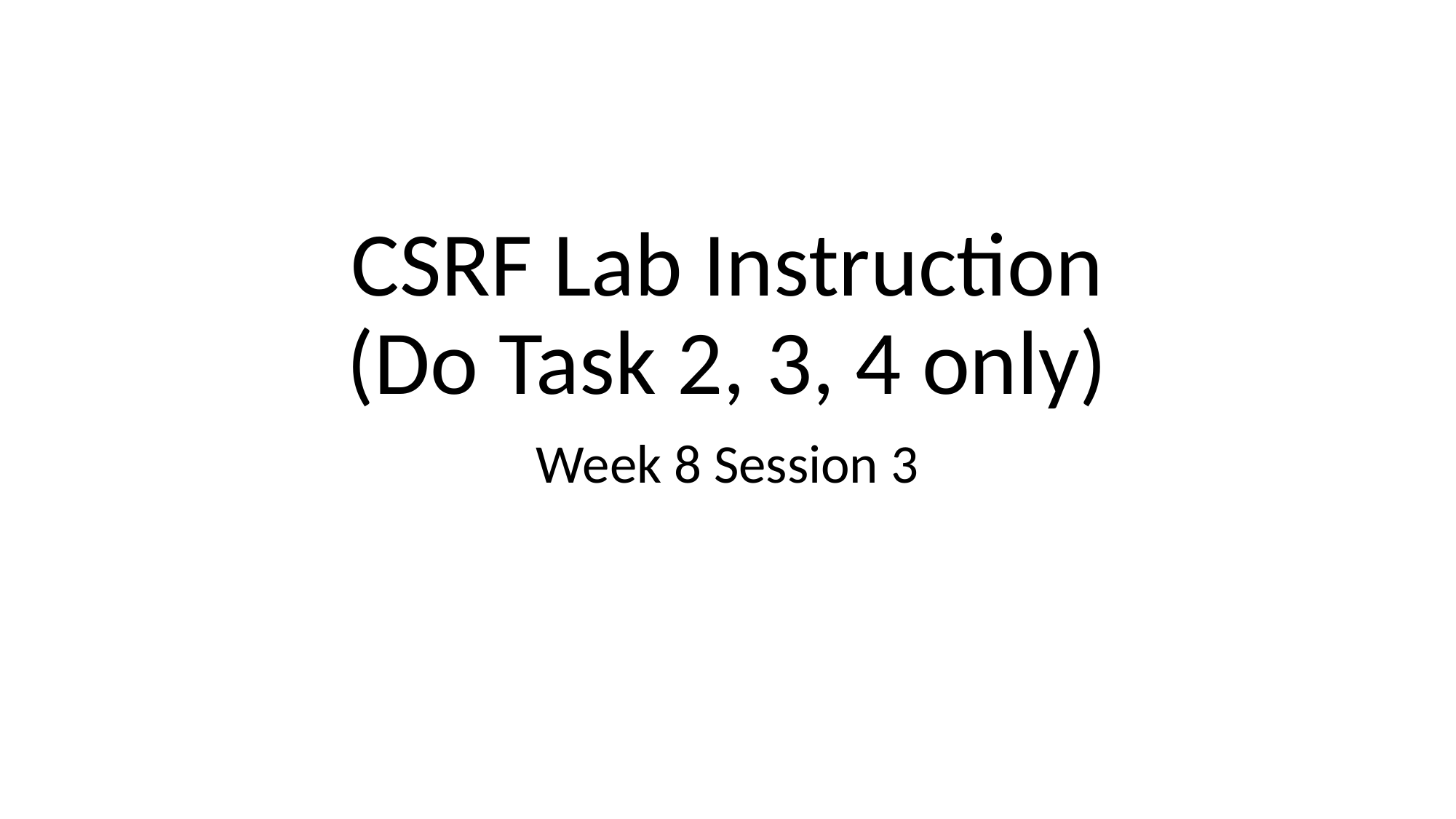

# CSRF Lab Instruction (Do Task 2, 3, 4 only)
Week 8 Session 3